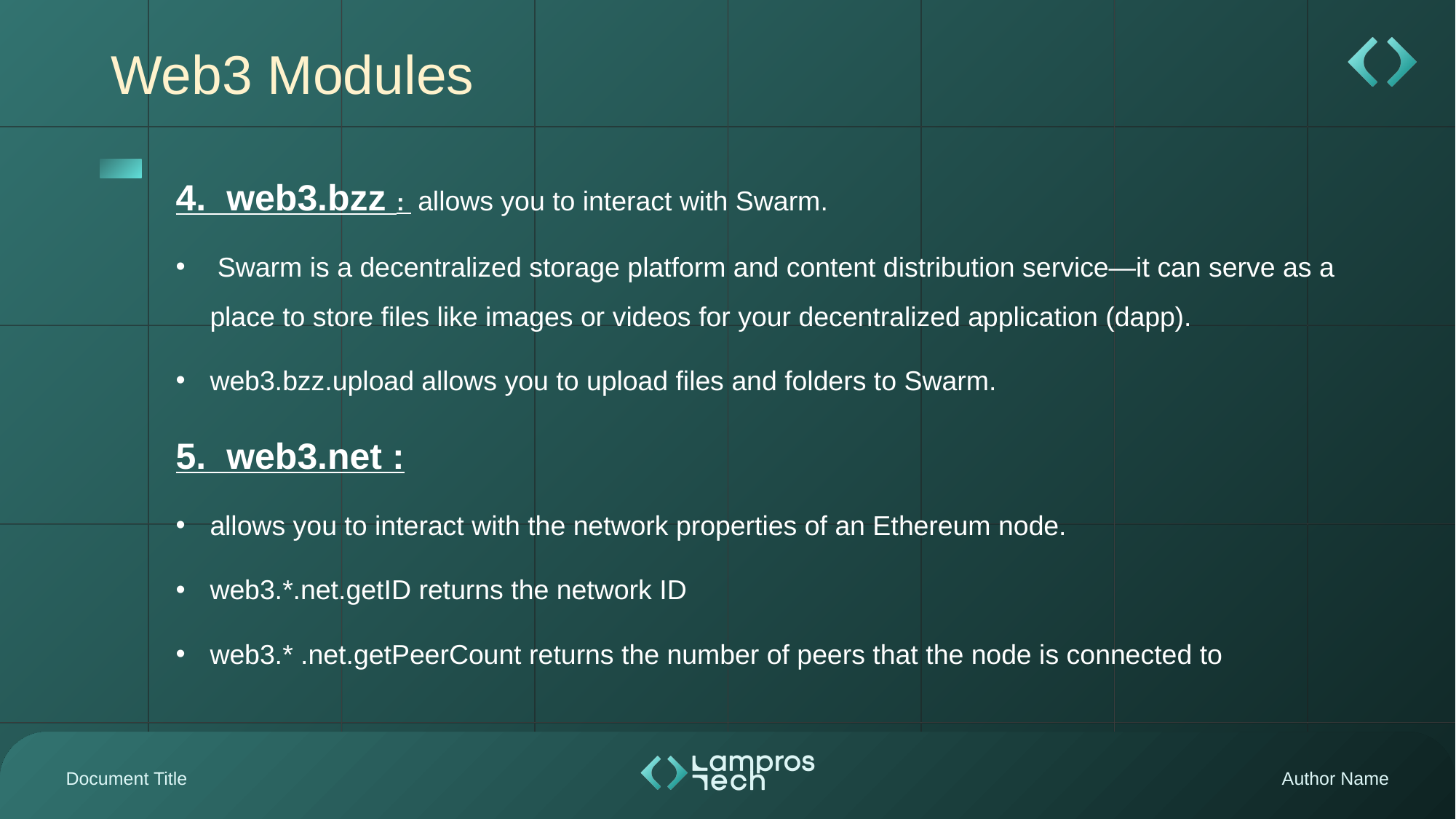

# Web3 Modules
4.  web3.bzz :  allows you to interact with Swarm.
 Swarm is a decentralized storage platform and content distribution service—it can serve as a place to store files like images or videos for your decentralized application (dapp).
web3.bzz.upload allows you to upload files and folders to Swarm.
5.  web3.net :
allows you to interact with the network properties of an Ethereum node.
web3.*.net.getID returns the network ID
web3.* .net.getPeerCount returns the number of peers that the node is connected to